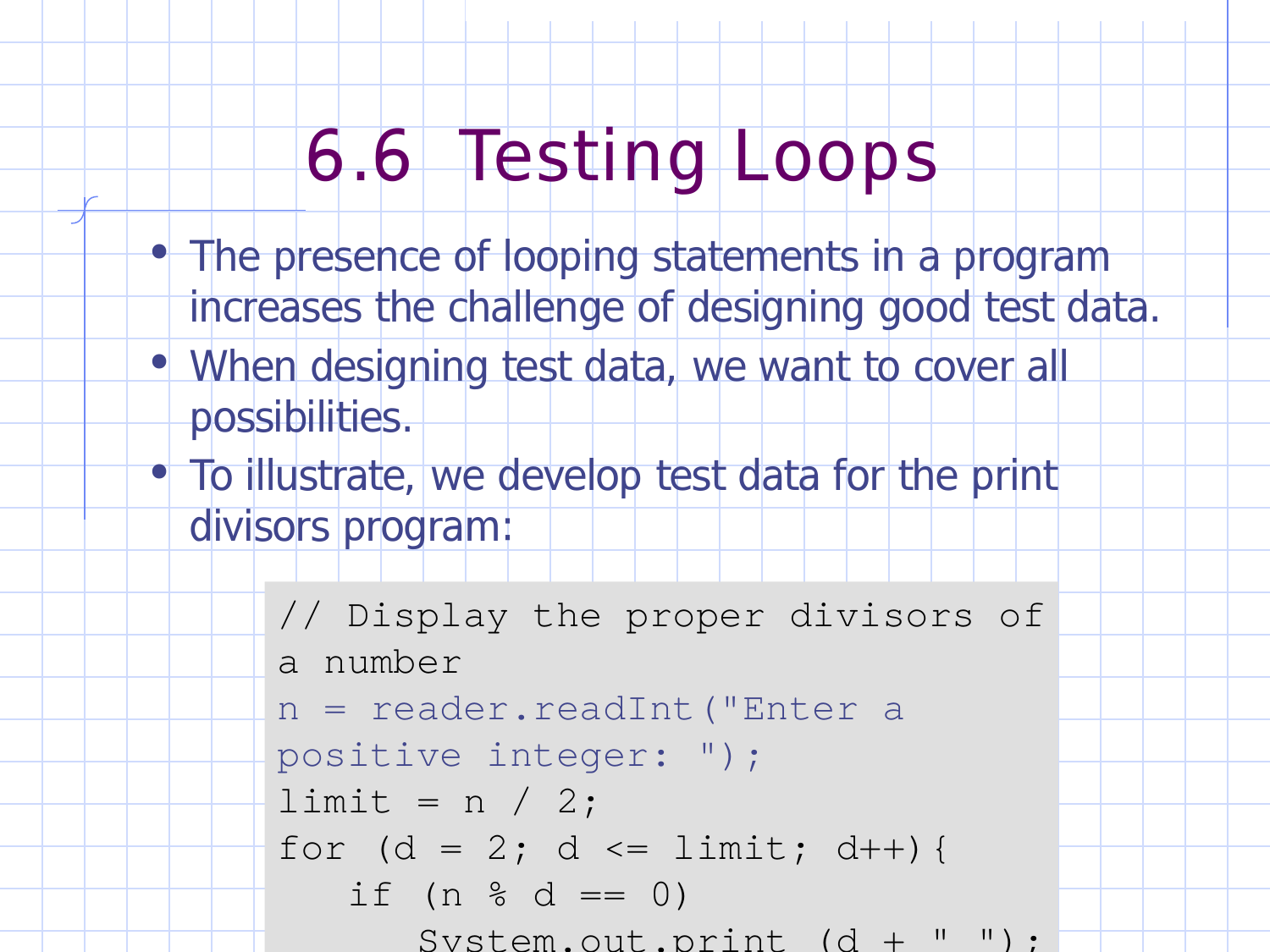

# 6.6  Testing Loops
The presence of looping statements in a program increases the challenge of designing good test data.
When designing test data, we want to cover all possibilities.
To illustrate, we develop test data for the print divisors program:
// Display the proper divisors of a number
n = reader.readInt("Enter a positive integer: ");
limit = n / 2;
for (d = 2; d <= limit; d++){
   if (n % d == 0)
      System.out.print (d + " ");
}